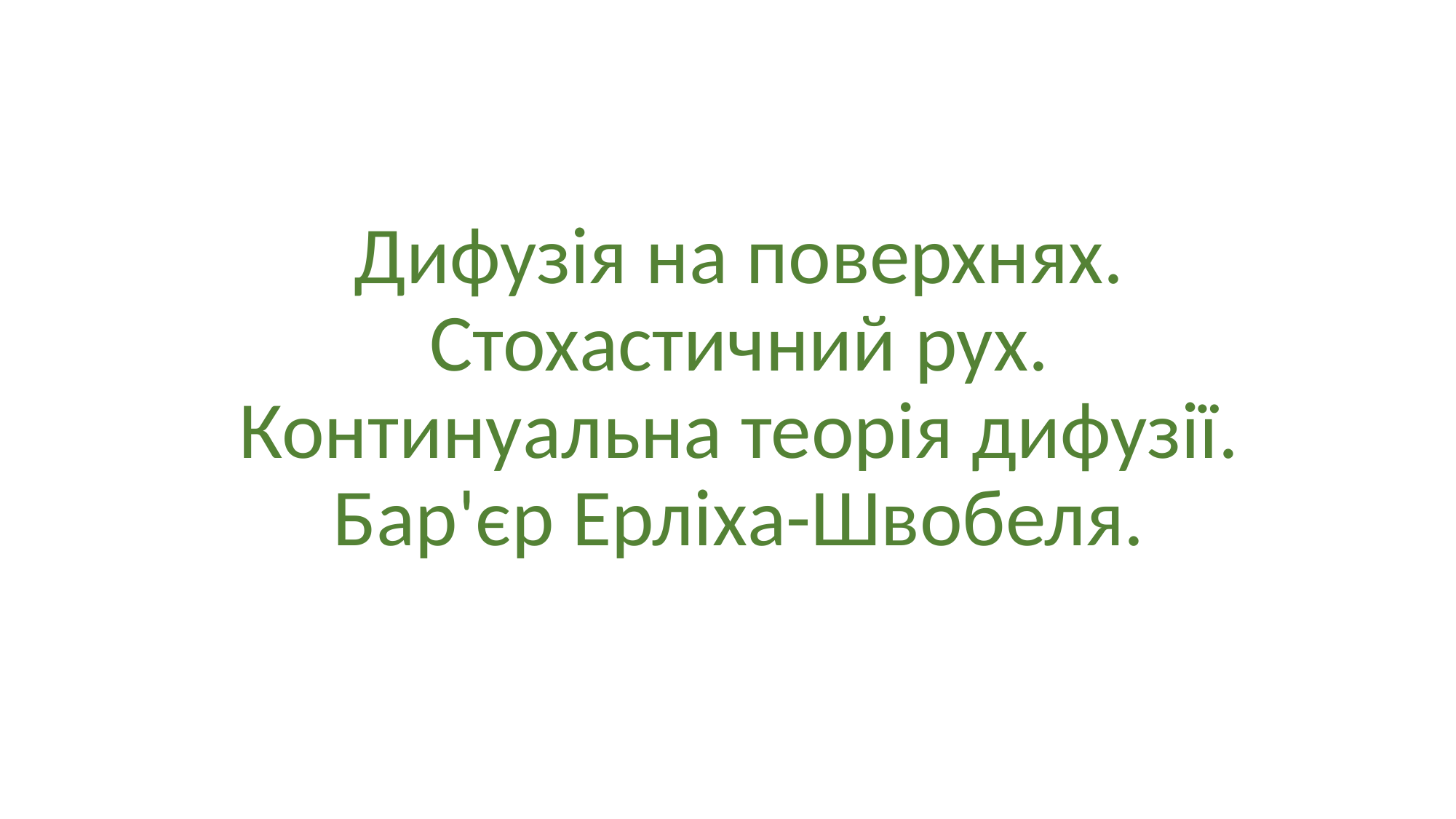

# Дифузія на поверхнях. Стохастичний рух. Континуальна теорія дифузії. Бар'єр Ерліха-Швобеля.